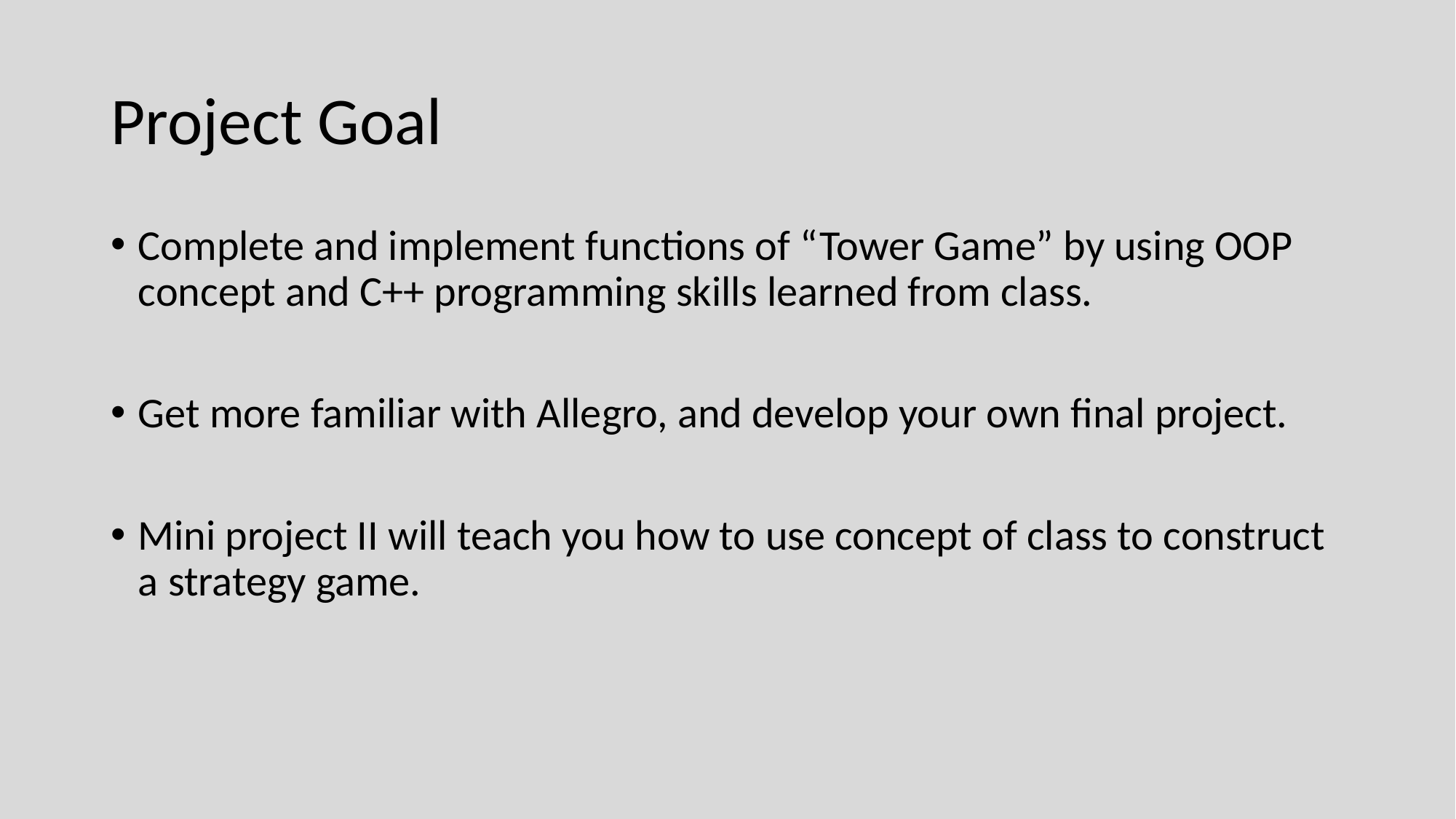

# Project Goal
Complete and implement functions of “Tower Game” by using OOP concept and C++ programming skills learned from class.

Get more familiar with Allegro, and develop your own final project.

Mini project II will teach you how to use concept of class to construct a strategy game.